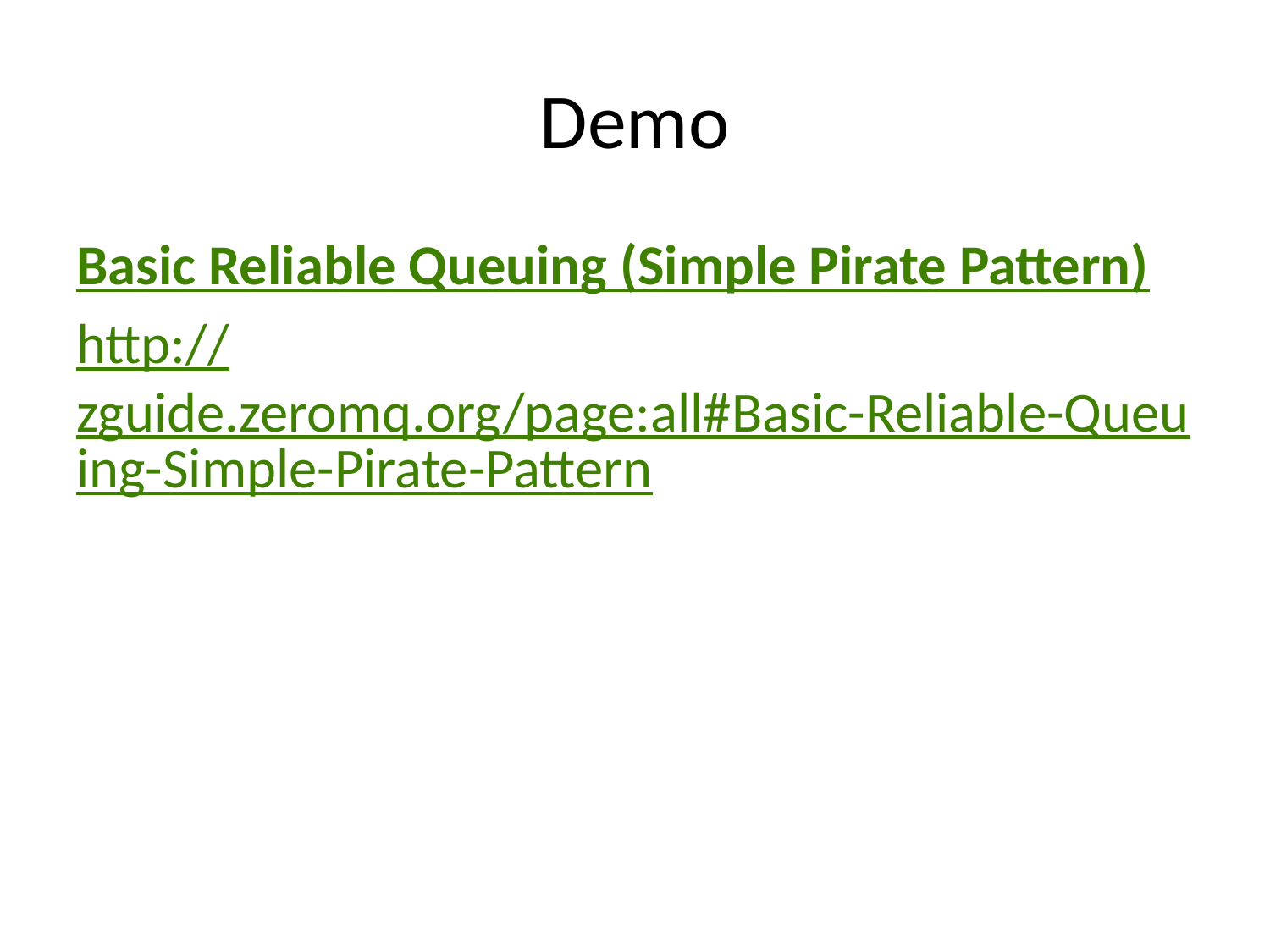

# Demo
Basic Reliable Queuing (Simple Pirate Pattern)
http://zguide.zeromq.org/page:all#Basic-Reliable-Queuing-Simple-Pirate-Pattern